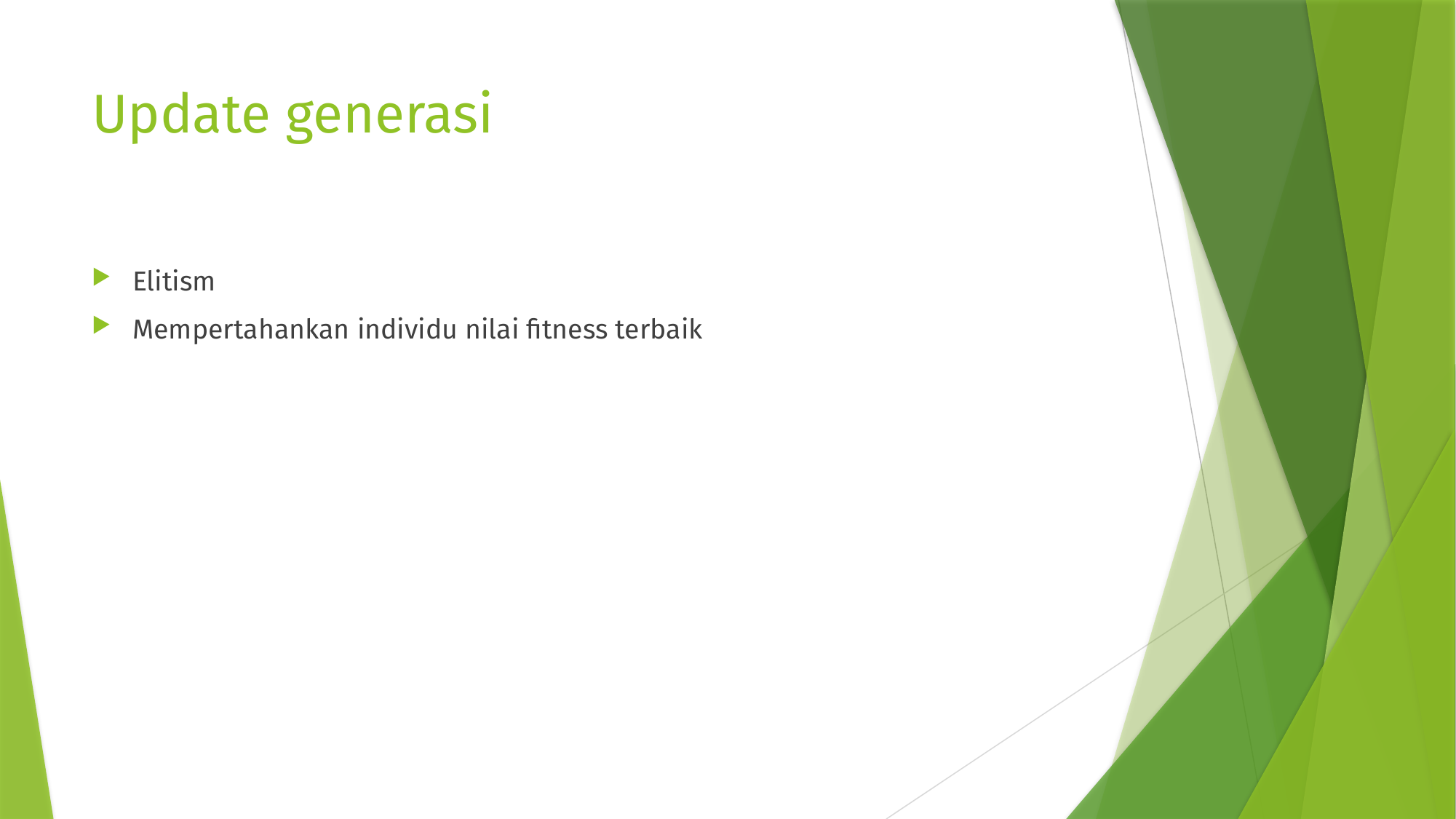

# Update generasi
Elitism
Mempertahankan individu nilai fitness terbaik